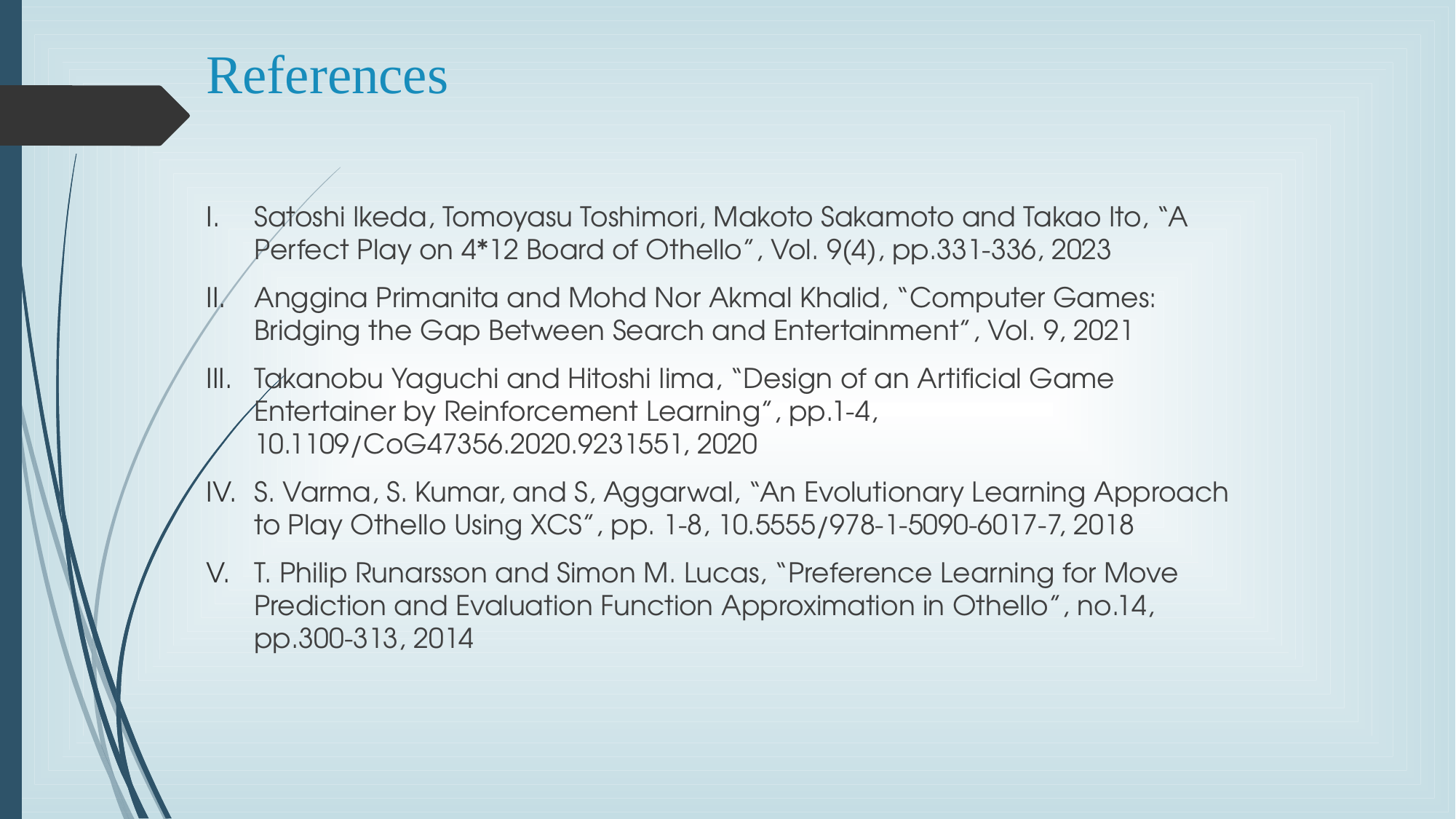

# References
Satoshi Ikeda, Tomoyasu Toshimori, Makoto Sakamoto and Takao Ito, “A Perfect Play on 4*12 Board of Othello”, Vol. 9(4), pp.331-336, 2023
Anggina Primanita and Mohd Nor Akmal Khalid, “Computer Games: Bridging the Gap Between Search and Entertainment”, Vol. 9, 2021
Takanobu Yaguchi and Hitoshi Iima, “Design of an Artificial Game Entertainer by Reinforcement Learning”, pp.1-4, 10.1109/CoG47356.2020.9231551, 2020
S. Varma, S. Kumar, and S, Aggarwal, “An Evolutionary Learning Approach to Play Othello Using XCS”, pp. 1-8, 10.5555/978-1-5090-6017-7, 2018
T. Philip Runarsson and Simon M. Lucas, “Preference Learning for Move Prediction and Evaluation Function Approximation in Othello”, no.14, pp.300-313, 2014